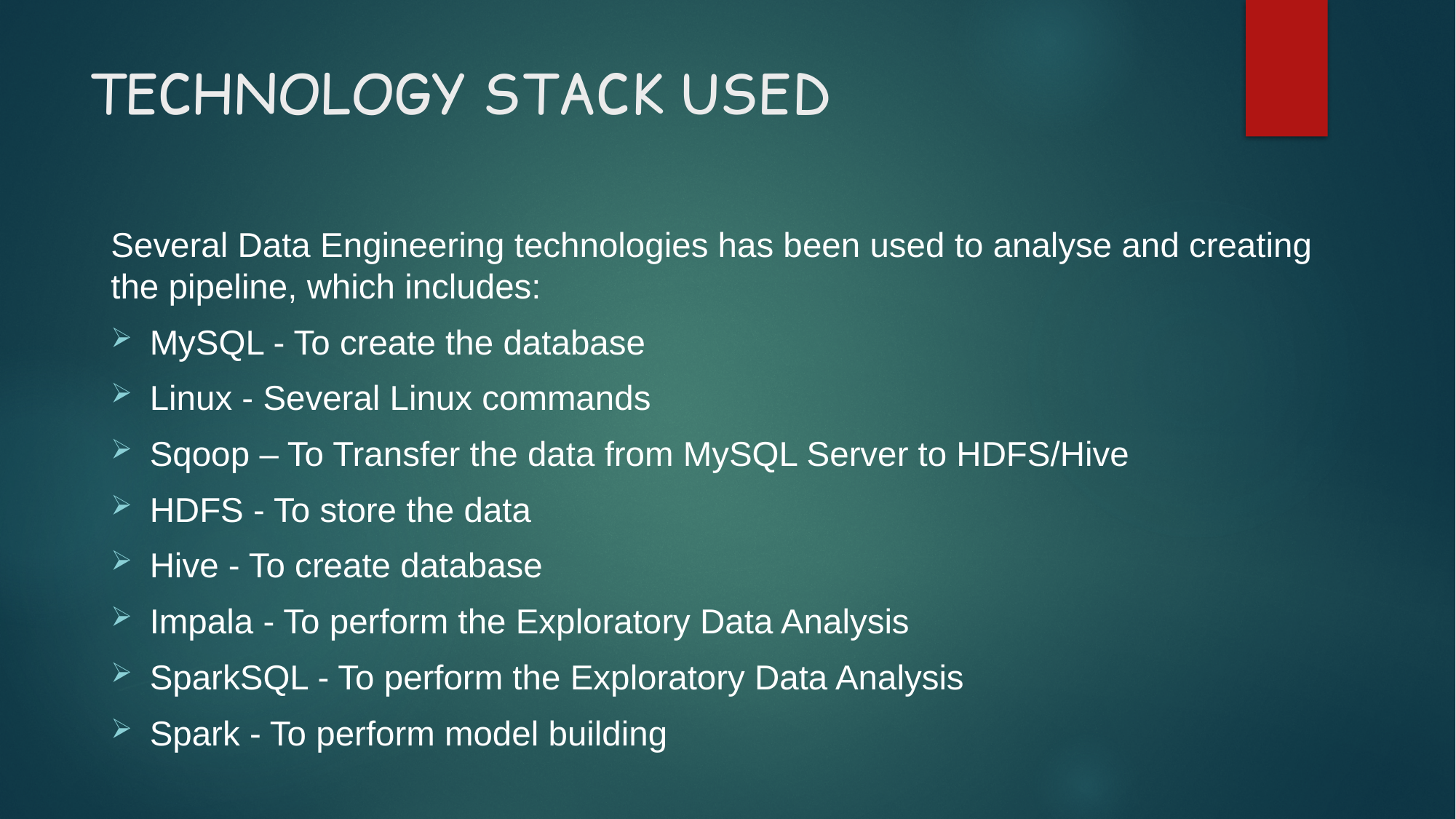

# TECHNOLOGY STACK USED
Several Data Engineering technologies has been used to analyse and creating the pipeline, which includes:
MySQL - To create the database
Linux - Several Linux commands
Sqoop – To Transfer the data from MySQL Server to HDFS/Hive
HDFS - To store the data
Hive - To create database
Impala - To perform the Exploratory Data Analysis
SparkSQL - To perform the Exploratory Data Analysis
Spark - To perform model building